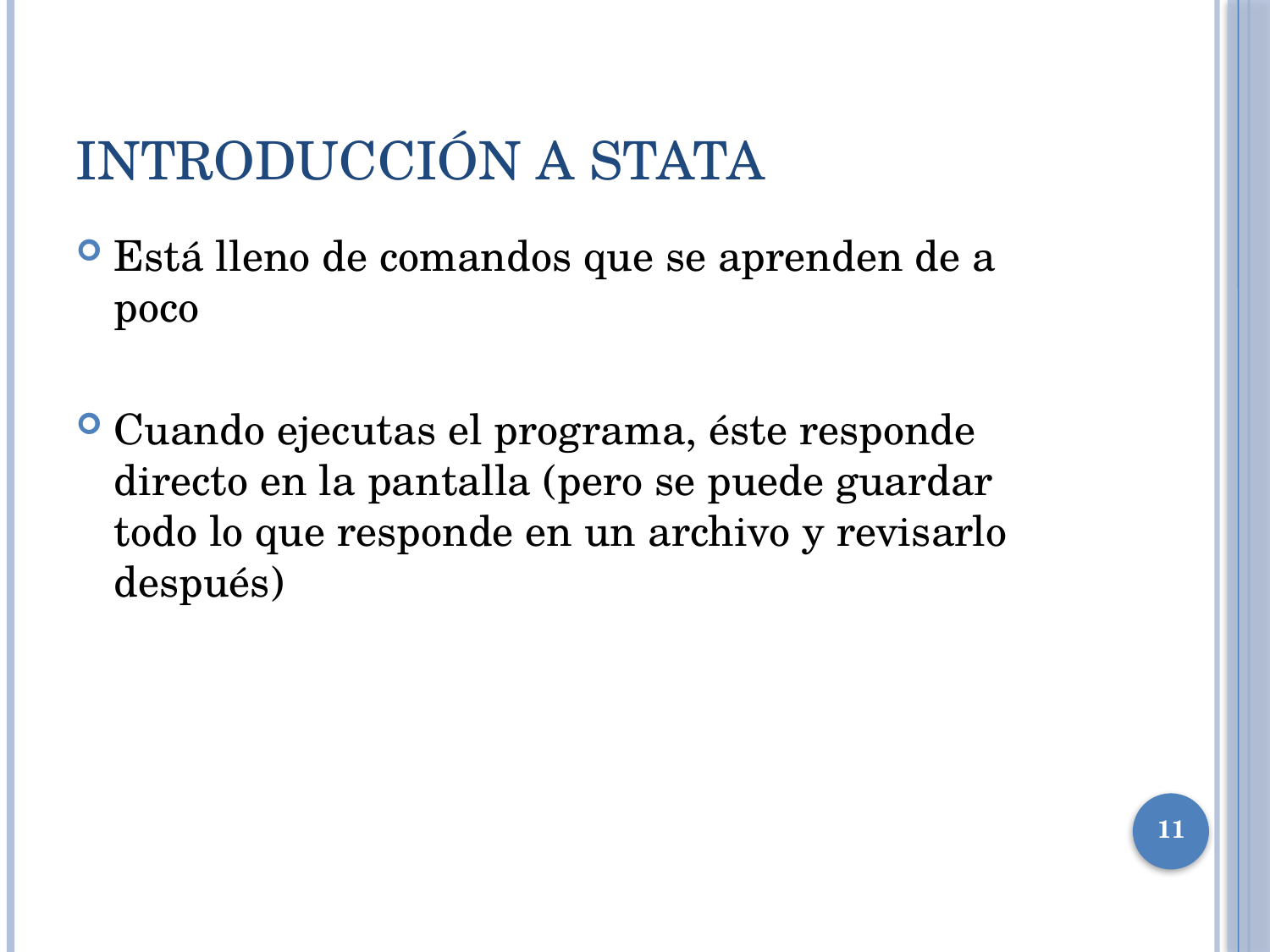

# Introducción a Stata
Está lleno de comandos que se aprenden de a poco

Cuando ejecutas el programa, éste responde directo en la pantalla (pero se puede guardar todo lo que responde en un archivo y revisarlo después)

11